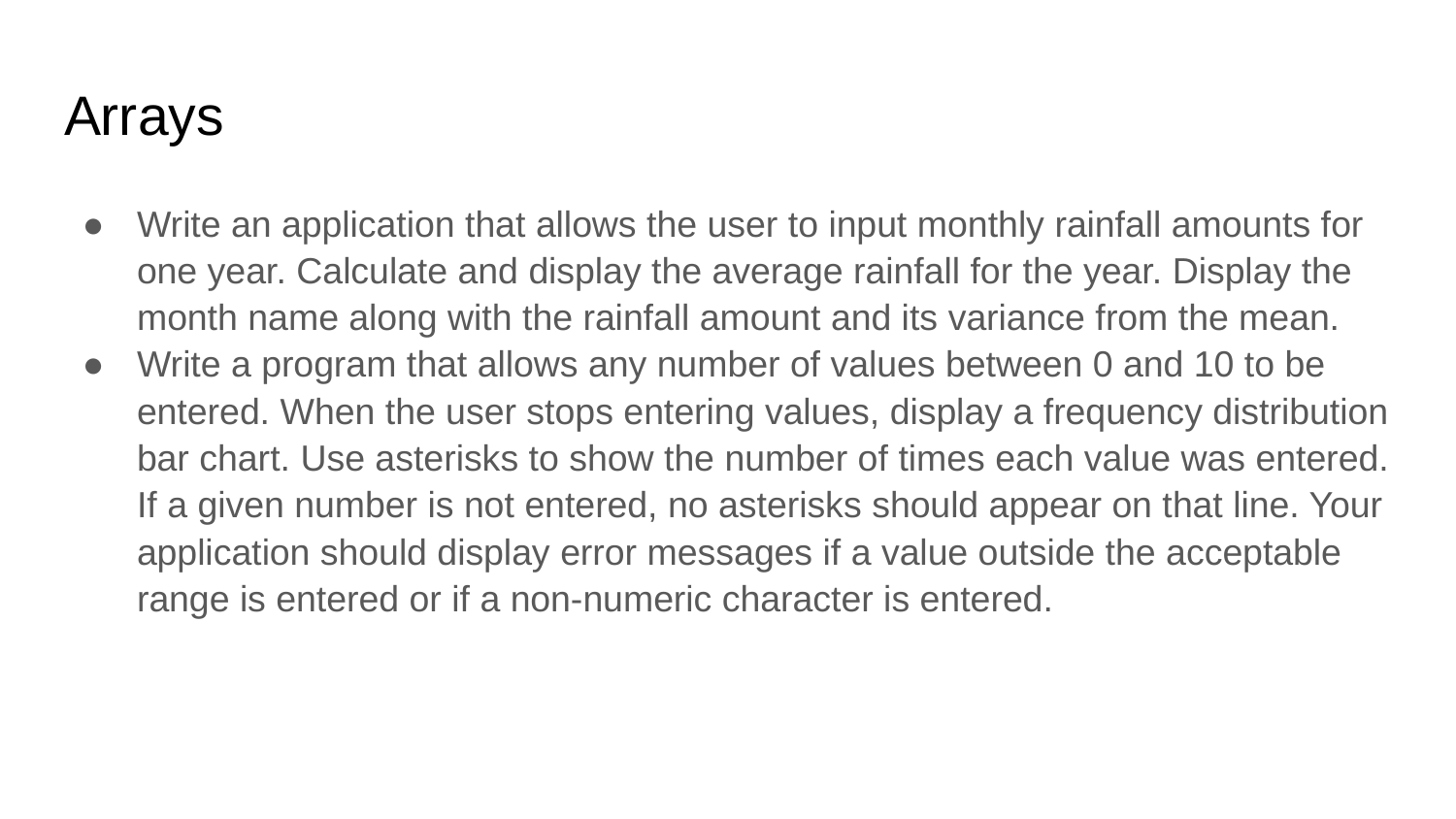

# Arrays
Write an application that allows the user to input monthly rainfall amounts for one year. Calculate and display the average rainfall for the year. Display the month name along with the rainfall amount and its variance from the mean.
Write a program that allows any number of values between 0 and 10 to be entered. When the user stops entering values, display a frequency distribution bar chart. Use asterisks to show the number of times each value was entered. If a given number is not entered, no asterisks should appear on that line. Your application should display error messages if a value outside the acceptable range is entered or if a non-numeric character is entered.